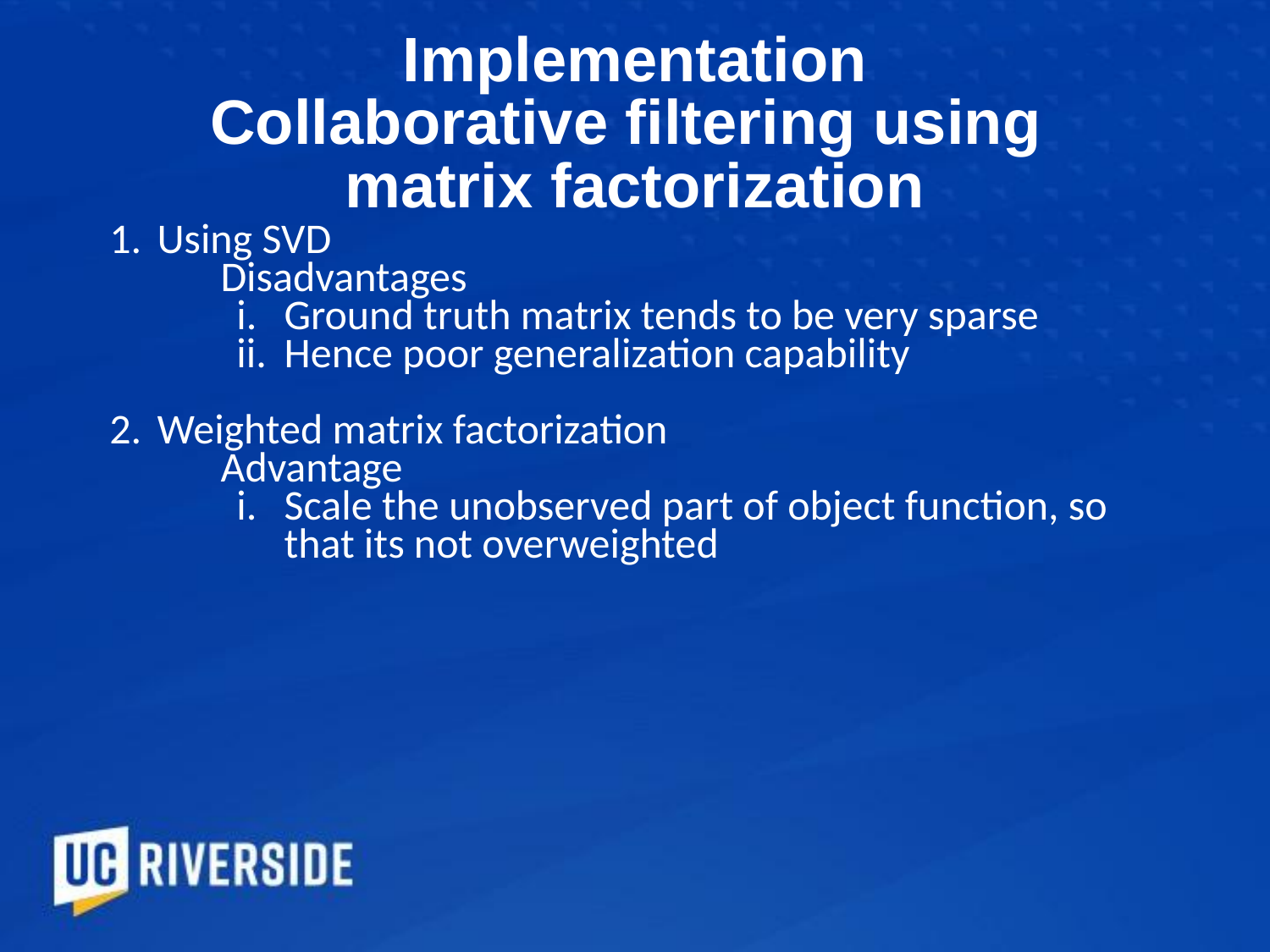

# Implementation
Collaborative filtering using
matrix factorization
Using SVD
Disadvantages
Ground truth matrix tends to be very sparse
Hence poor generalization capability

Weighted matrix factorization
Advantage
Scale the unobserved part of object function, so that its not overweighted